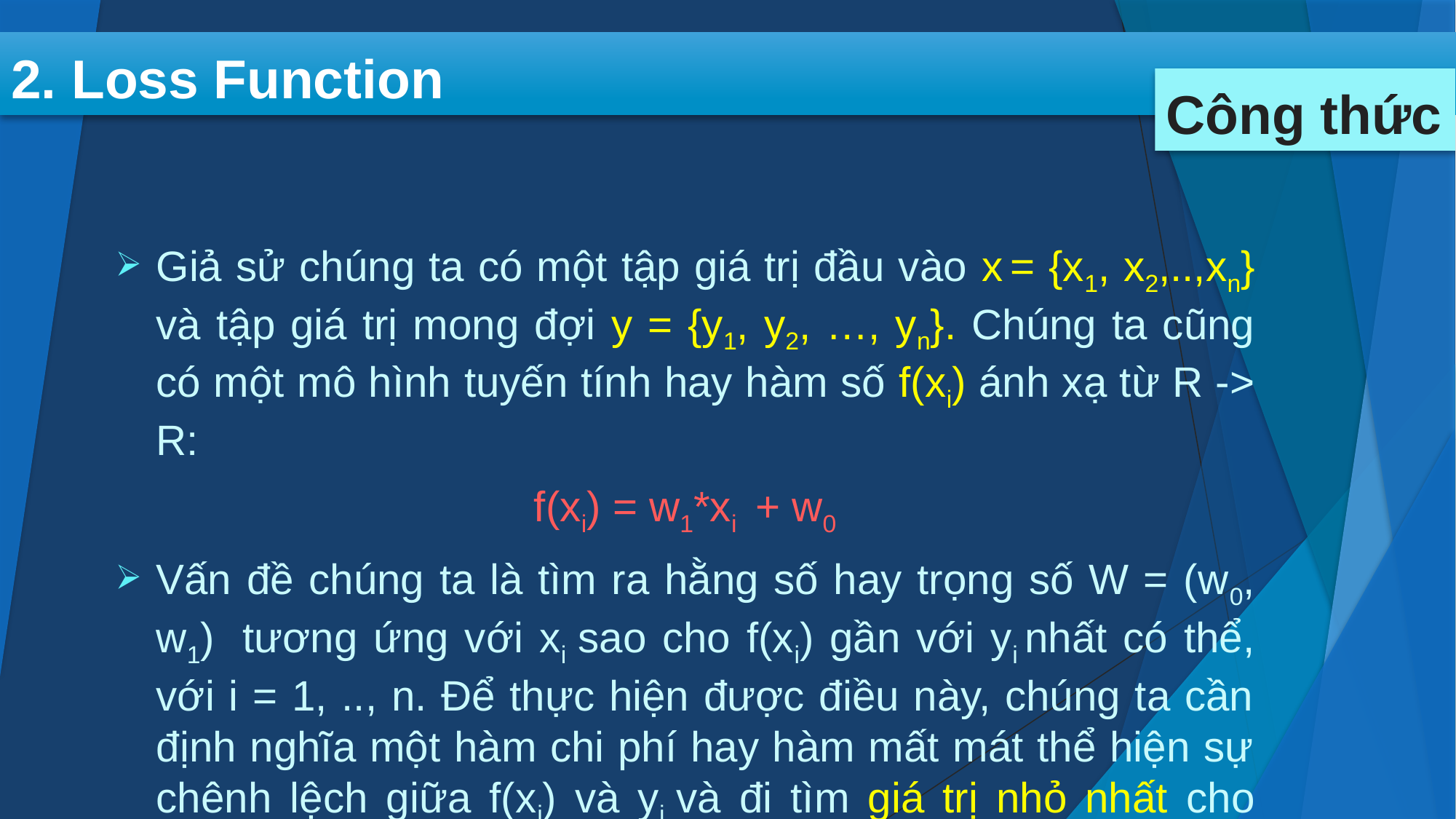

# 2. Loss Function
Công thức
Giả sử chúng ta có một tập giá trị đầu vào x = {x1, x2,..,xn} và tập giá trị mong đợi y = {y1, y2, …, yn}. Chúng ta cũng có một mô hình tuyến tính hay hàm số f(xi) ánh xạ từ R -> R:
f(xi) = w1*xi  + w0
Vấn đề chúng ta là tìm ra hằng số hay trọng số W = (w0, w1)  tương ứng với xi sao cho f(xi) gần với yi nhất có thể, với i = 1, .., n. Để thực hiện được điều này, chúng ta cần định nghĩa một hàm chi phí hay hàm mất mát thể hiện sự chênh lệch giữa f(xi) và yi và đi tìm giá trị nhỏ nhất cho hàm này.